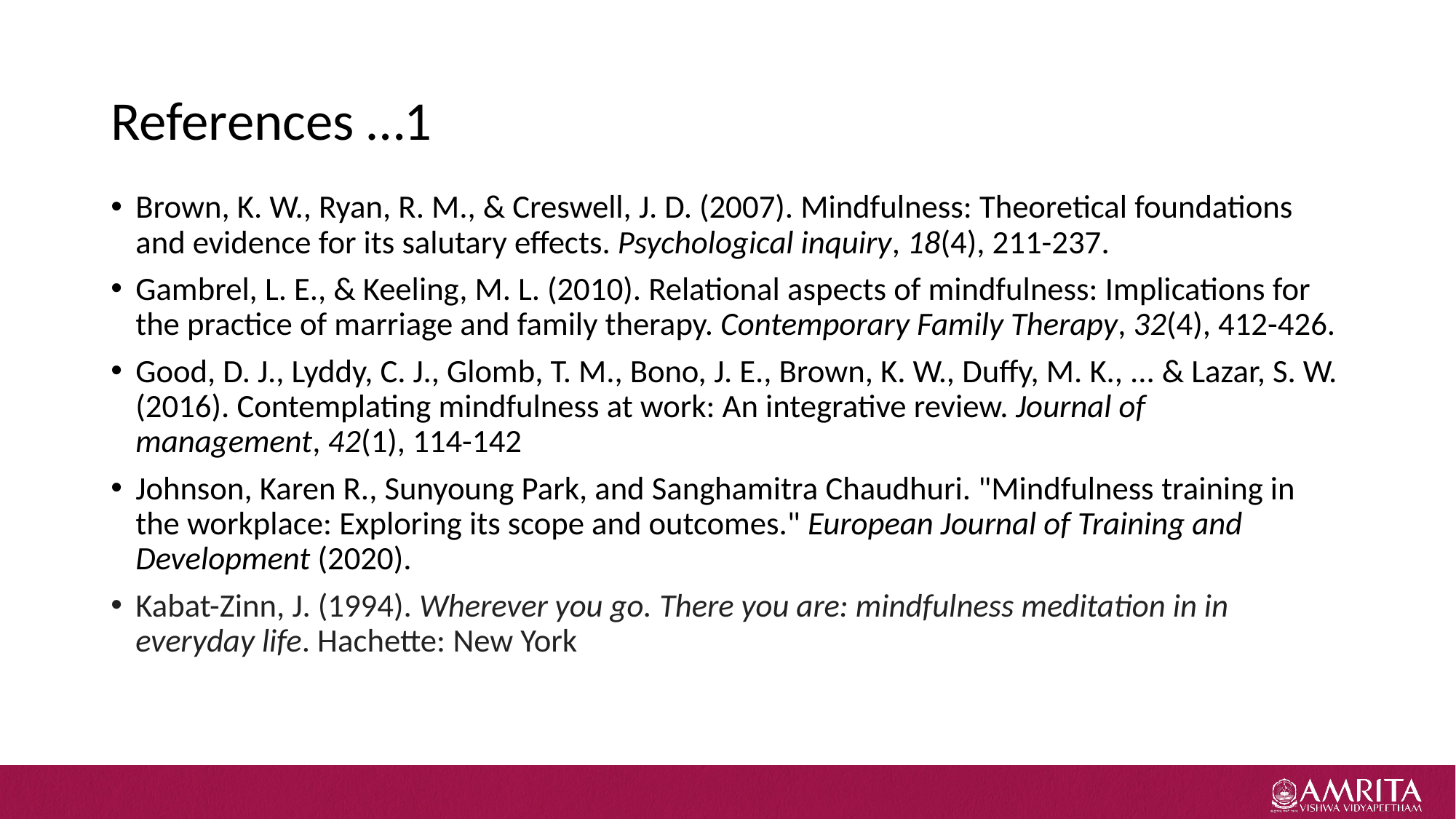

# References …1
Brown, K. W., Ryan, R. M., & Creswell, J. D. (2007). Mindfulness: Theoretical foundations and evidence for its salutary effects. Psychological inquiry, 18(4), 211-237.
Gambrel, L. E., & Keeling, M. L. (2010). Relational aspects of mindfulness: Implications for the practice of marriage and family therapy. Contemporary Family Therapy, 32(4), 412-426.
Good, D. J., Lyddy, C. J., Glomb, T. M., Bono, J. E., Brown, K. W., Duffy, M. K., ... & Lazar, S. W. (2016). Contemplating mindfulness at work: An integrative review. Journal of management, 42(1), 114-142
Johnson, Karen R., Sunyoung Park, and Sanghamitra Chaudhuri. "Mindfulness training in the workplace: Exploring its scope and outcomes." European Journal of Training and Development (2020).
Kabat-Zinn, J. (1994). Wherever you go. There you are: mindfulness meditation in in everyday life. Hachette: New York

MA OM Mastery Over Mind